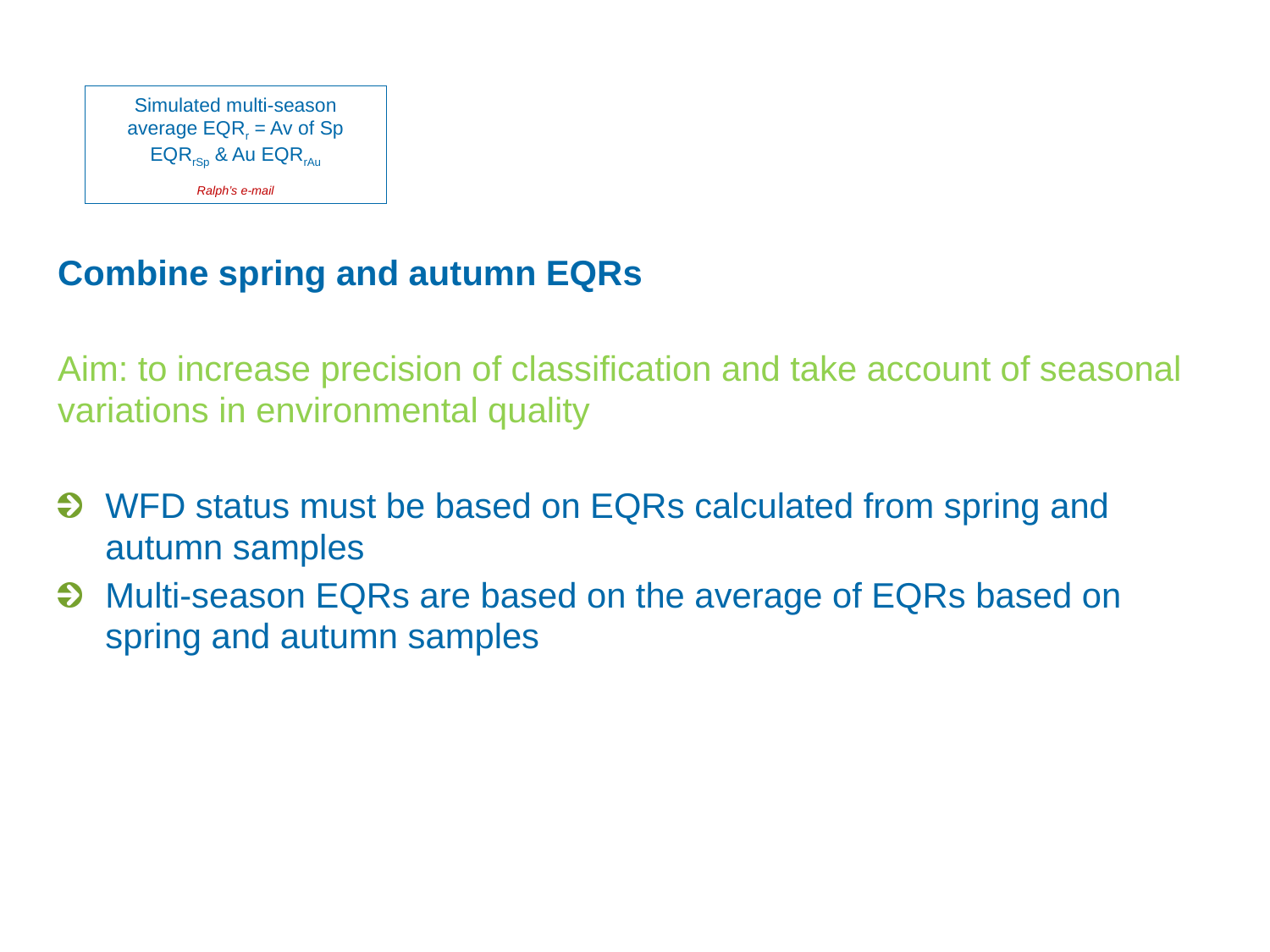

Simulated multi-season average EQRr = Av of Sp EQRrSp & Au EQRrAu
Ralph’s e-mail
Combine spring and autumn EQRs

Aim: to increase precision of classification and take account of seasonal variations in environmental quality

WFD status must be based on EQRs calculated from spring and autumn samples
Multi-season EQRs are based on the average of EQRs based on spring and autumn samples